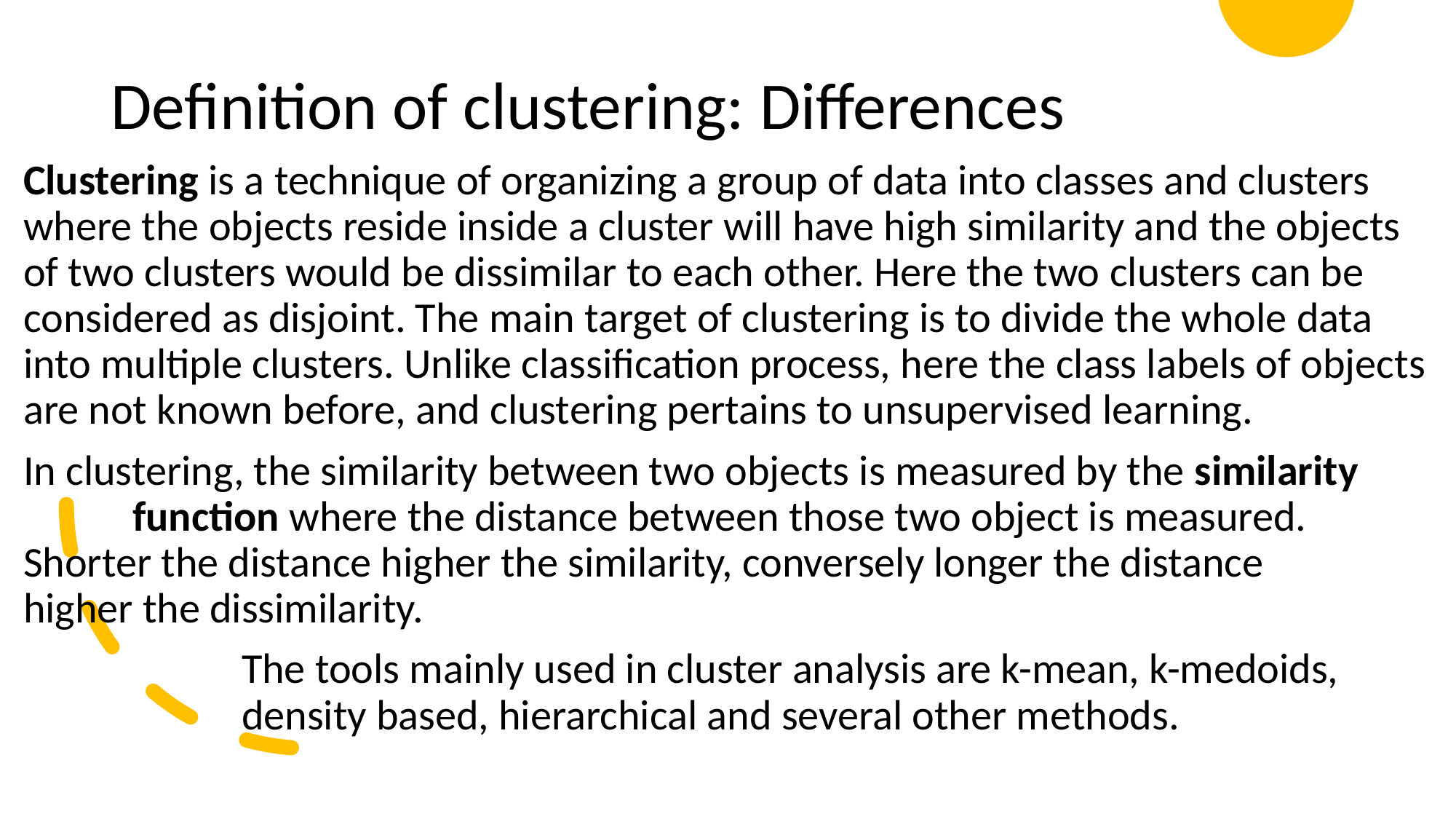

# Definition of clustering: Differences
Clustering is a technique of organizing a group of data into classes and clusters where the objects reside inside a cluster will have high similarity and the objects of two clusters would be dissimilar to each other. Here the two clusters can be considered as disjoint. The main target of clustering is to divide the whole data into multiple clusters. Unlike classification process, here the class labels of objects are not known before, and clustering pertains to unsupervised learning.
In clustering, the similarity between two objects is measured by the similarity 	function where the distance between those two object is measured. 	Shorter the distance higher the similarity, conversely longer the distance 	higher the dissimilarity.
		The tools mainly used in cluster analysis are k-mean, k-medoids, 		density based, hierarchical and several other methods.